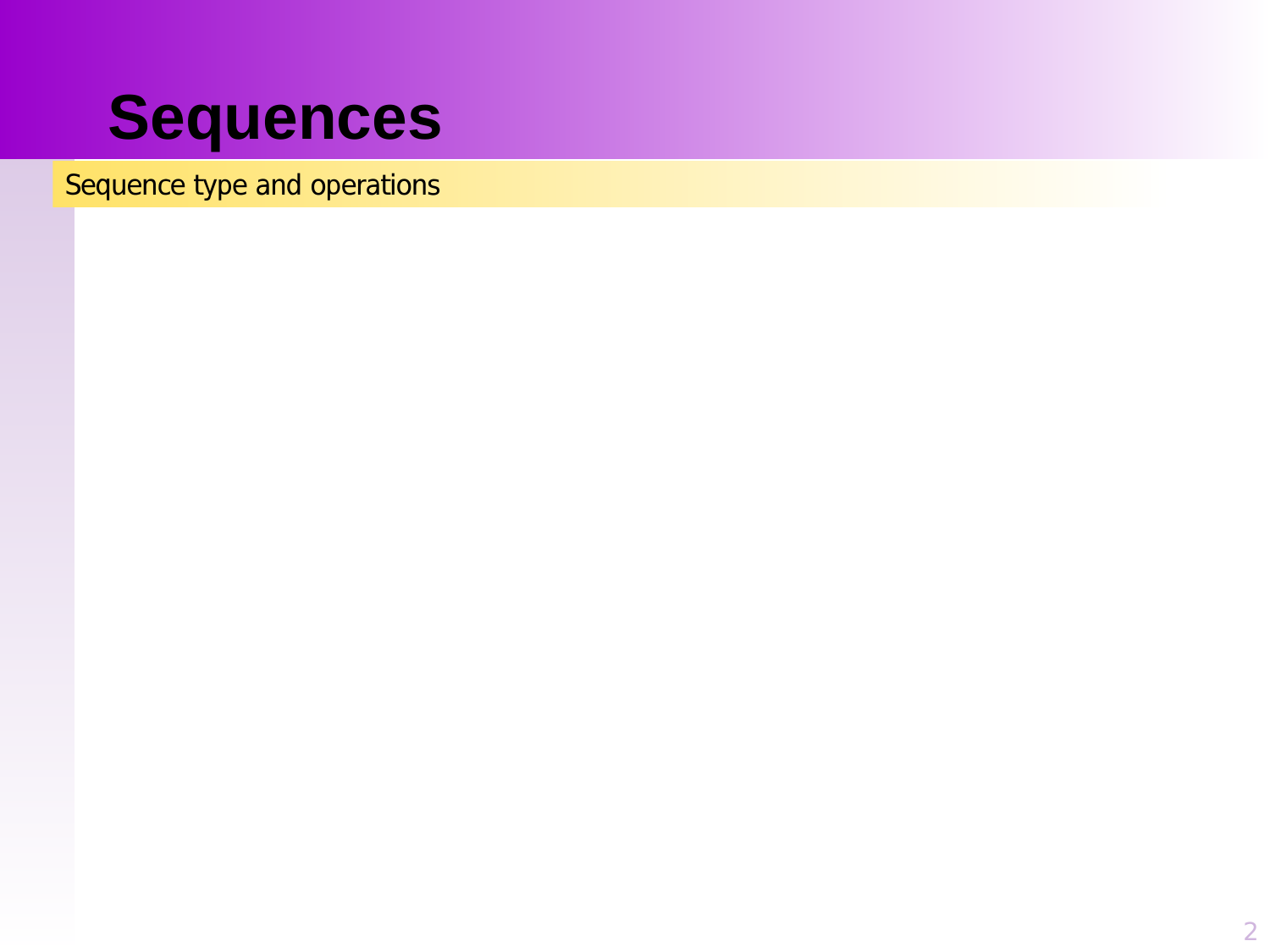

# Sequences
Sequence type and operations
2